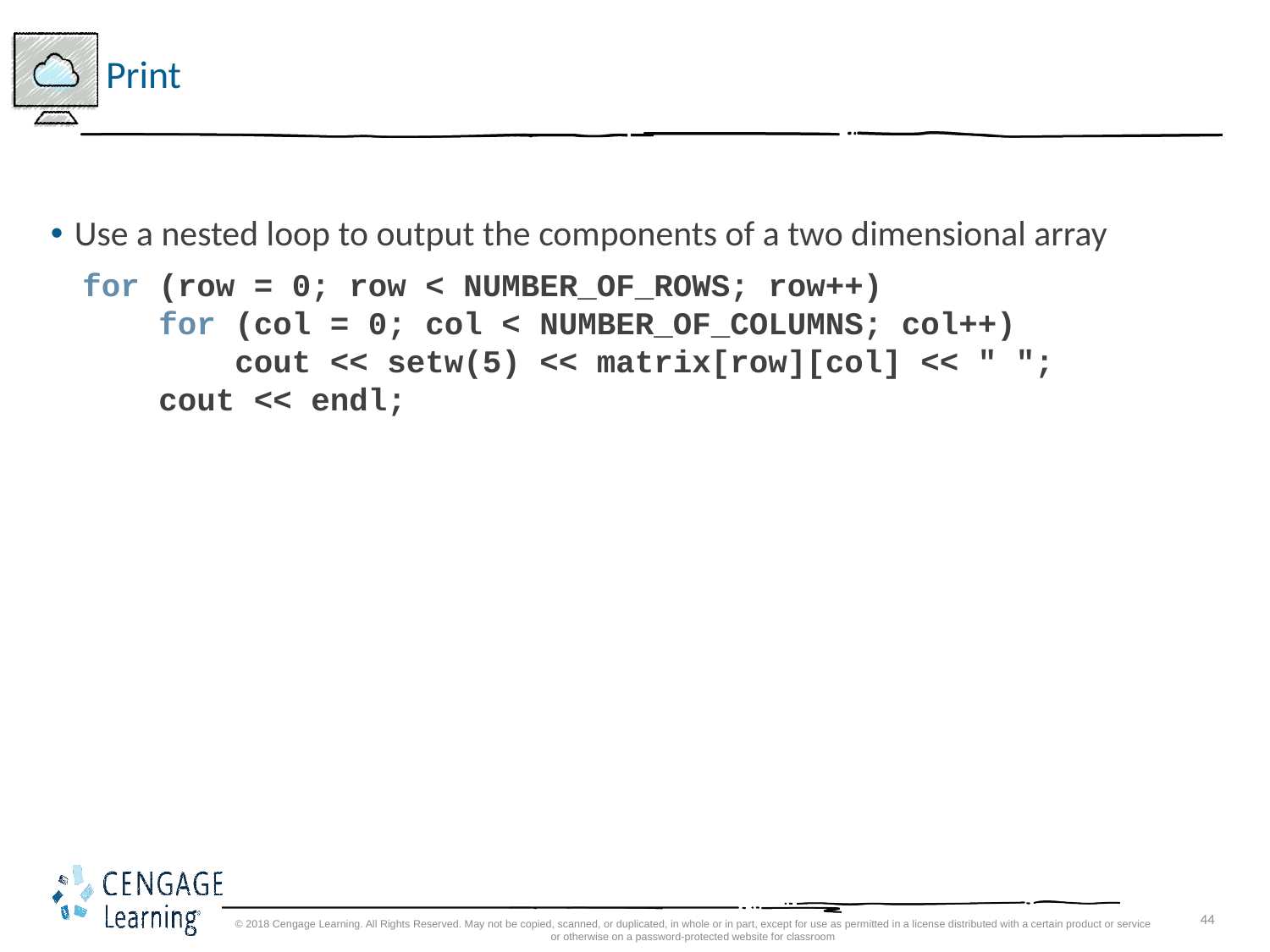

# Print
Use a nested loop to output the components of a two dimensional array
for (row = 0; row < NUMBER_OF_ROWS; row++)
    for (col = 0; col < NUMBER_OF_COLUMNS; col++)
        cout << setw(5) << matrix[row][col] << " ";
    cout << endl;
© 2018 Cengage Learning. All Rights Reserved. May not be copied, scanned, or duplicated, in whole or in part, except for use as permitted in a license distributed with a certain product or service or otherwise on a password-protected website for classroom